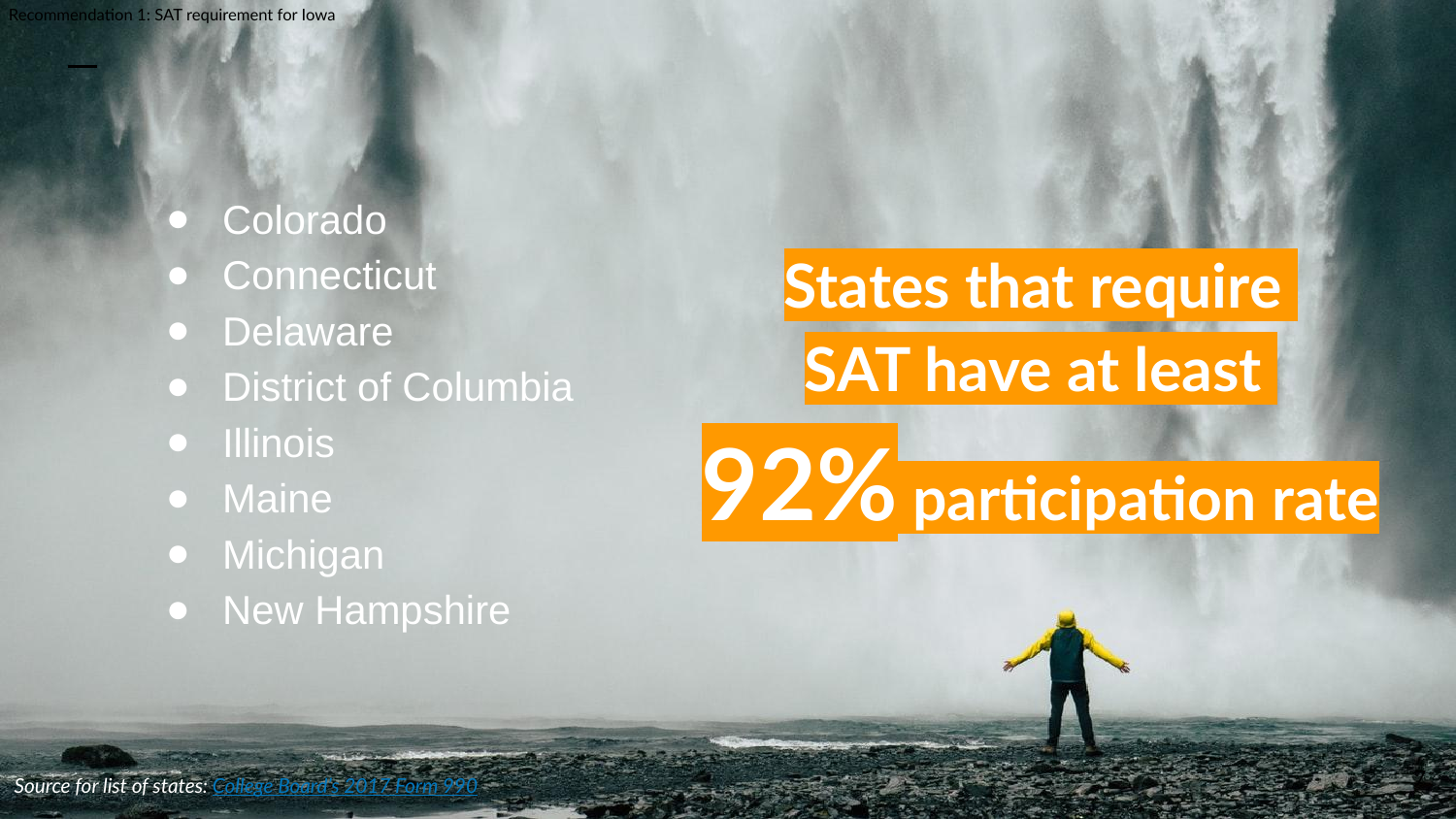

Recommendation 1: SAT requirement for Iowa
Colorado
Connecticut
Delaware
District of Columbia
Illinois
Maine
Michigan
New Hampshire
States that require
SAT have at least
92% participation rate
7
Source for list of states: College Board’s 2017 Form 990